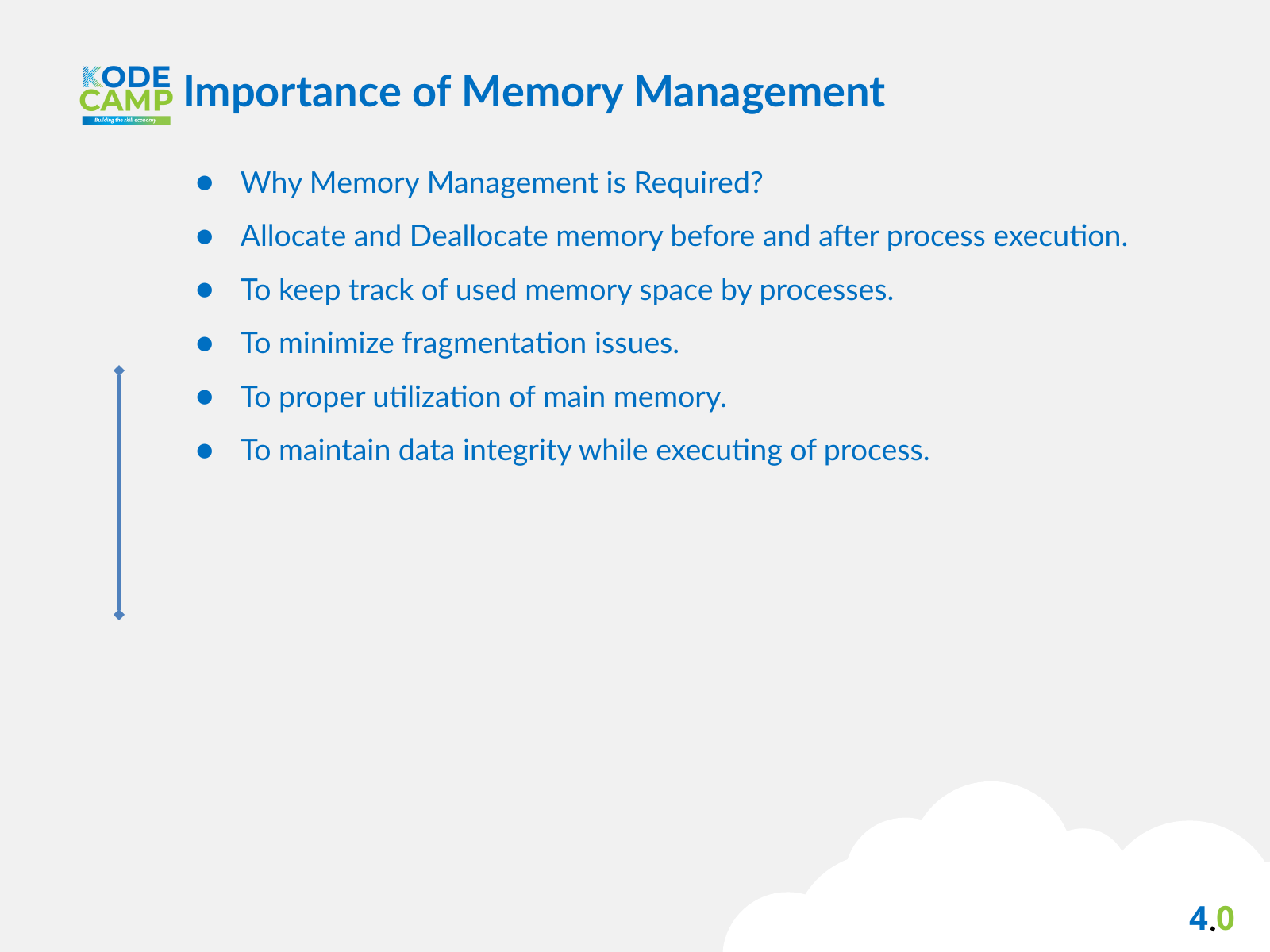

Importance of Memory Management
Why Memory Management is Required?
Allocate and Deallocate memory before and after process execution.
To keep track of used memory space by processes.
To minimize fragmentation issues.
To proper utilization of main memory.
To maintain data integrity while executing of process.
4.0